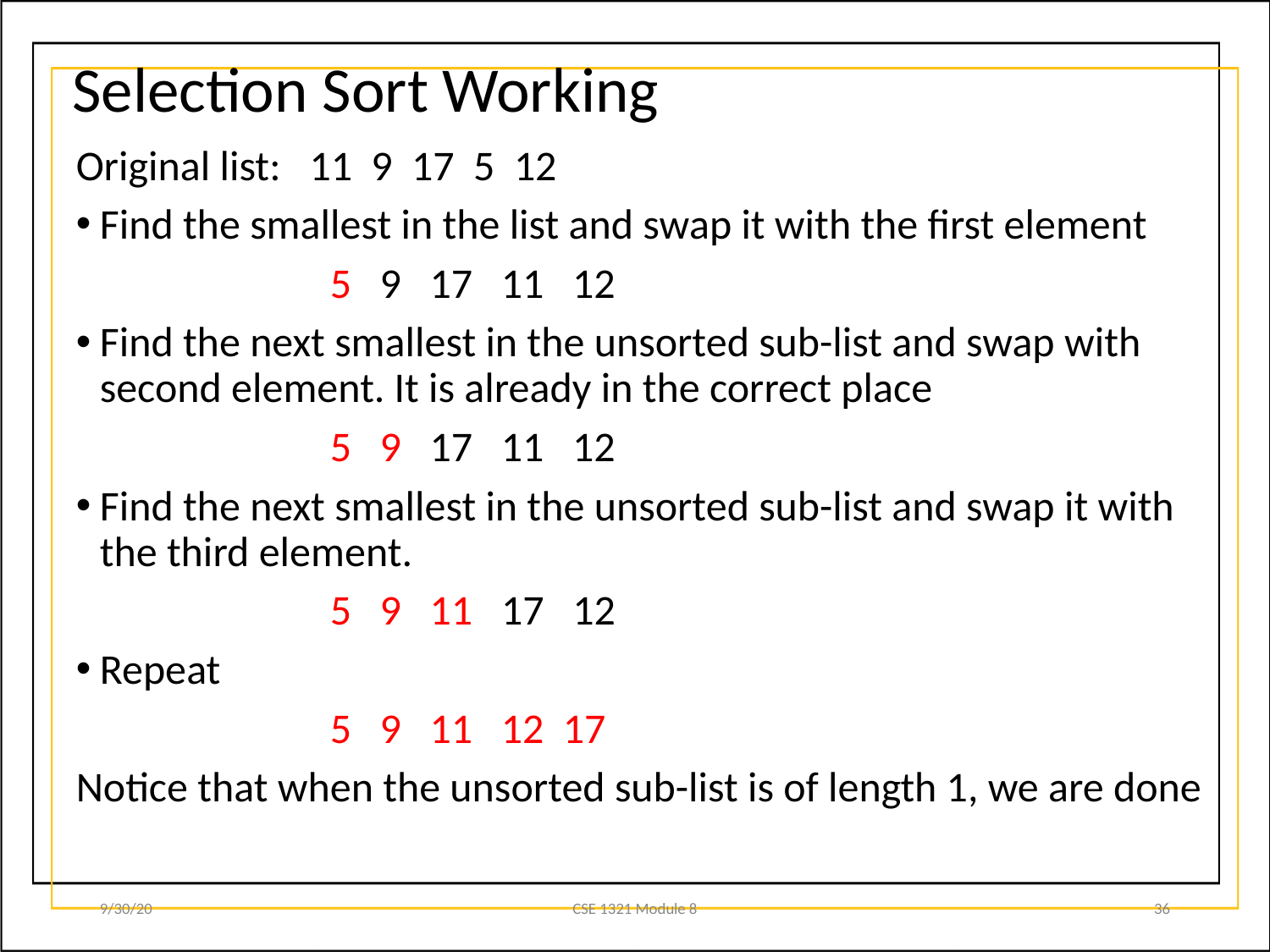

Selection Sort Working
Original list:   11  9  17  5  12
Find the smallest in the list and swap it with the first element
		5   9   17   11   12
Find the next smallest in the unsorted sub-list and swap with second element. It is already in the correct place
		5   9   17   11   12
Find the next smallest in the unsorted sub-list and swap it with the third element.
		5   9   11   17   12
Repeat
		5   9   11   12  17
Notice that when the unsorted sub-list is of length 1, we are done

9/30/20
CSE 1321 Module 8
36